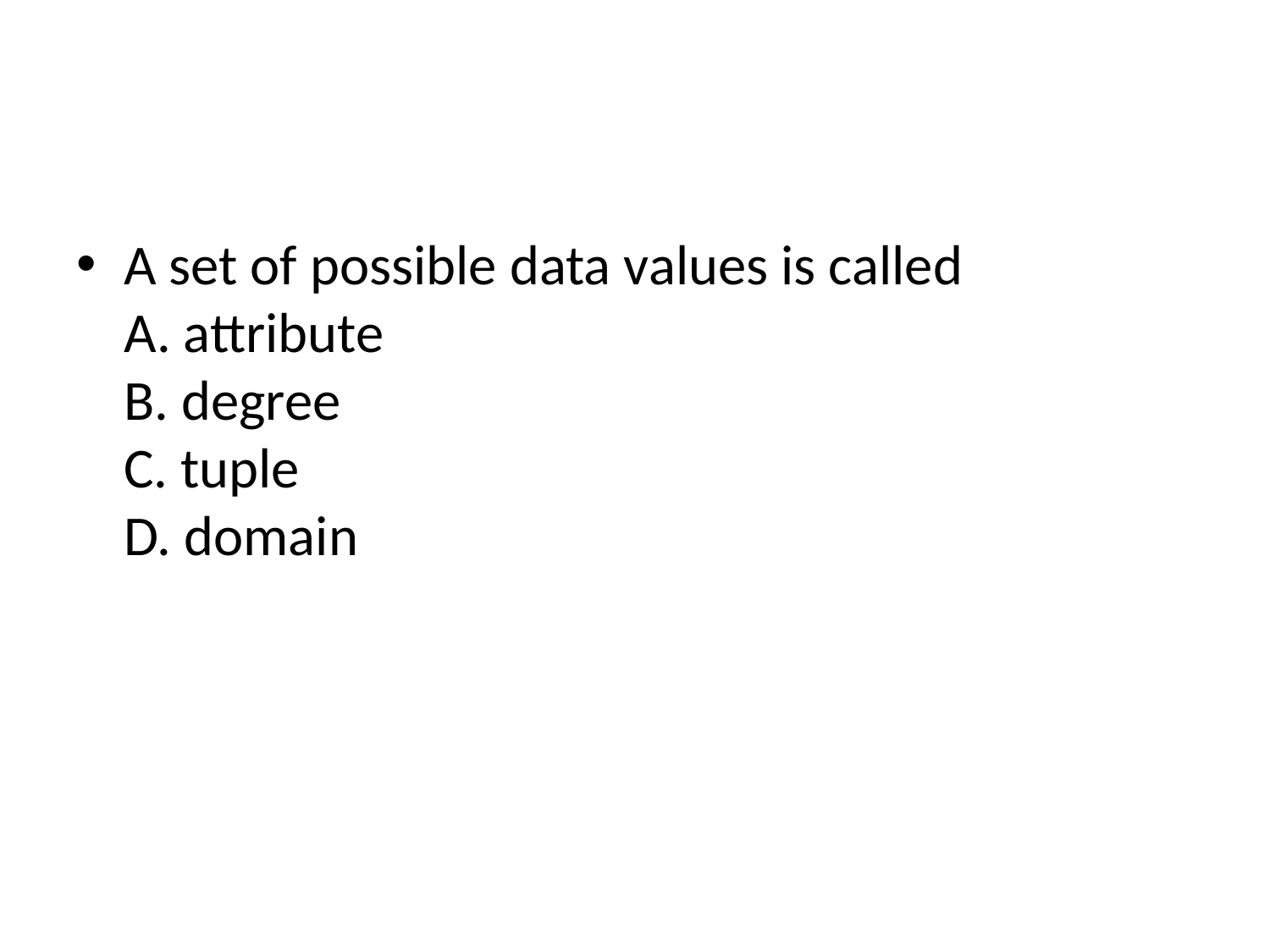

#
A set of possible data values is called
A. attribute
B. degree
C. tuple
D. domain